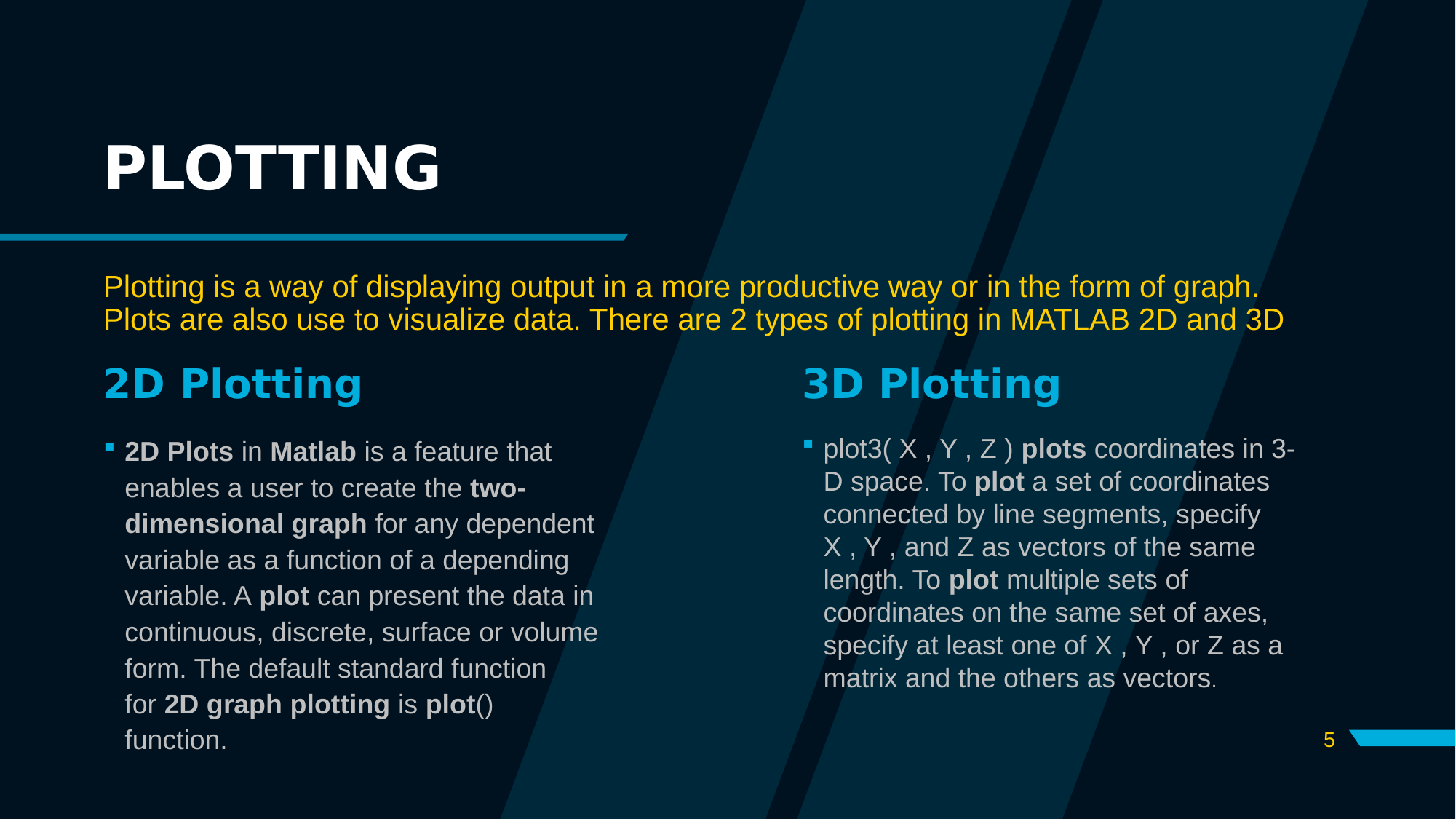

# PLOTTING
Plotting is a way of displaying output in a more productive way or in the form of graph. Plots are also use to visualize data. There are 2 types of plotting in MATLAB 2D and 3D
2D Plotting
3D Plotting
2D Plots in Matlab is a feature that enables a user to create the two-dimensional graph for any dependent variable as a function of a depending variable. A plot can present the data in continuous, discrete, surface or volume form. The default standard function for 2D graph plotting is plot() function.
plot3( X , Y , Z ) plots coordinates in 3-D space. To plot a set of coordinates connected by line segments, specify X , Y , and Z as vectors of the same length. To plot multiple sets of coordinates on the same set of axes, specify at least one of X , Y , or Z as a matrix and the others as vectors.
5